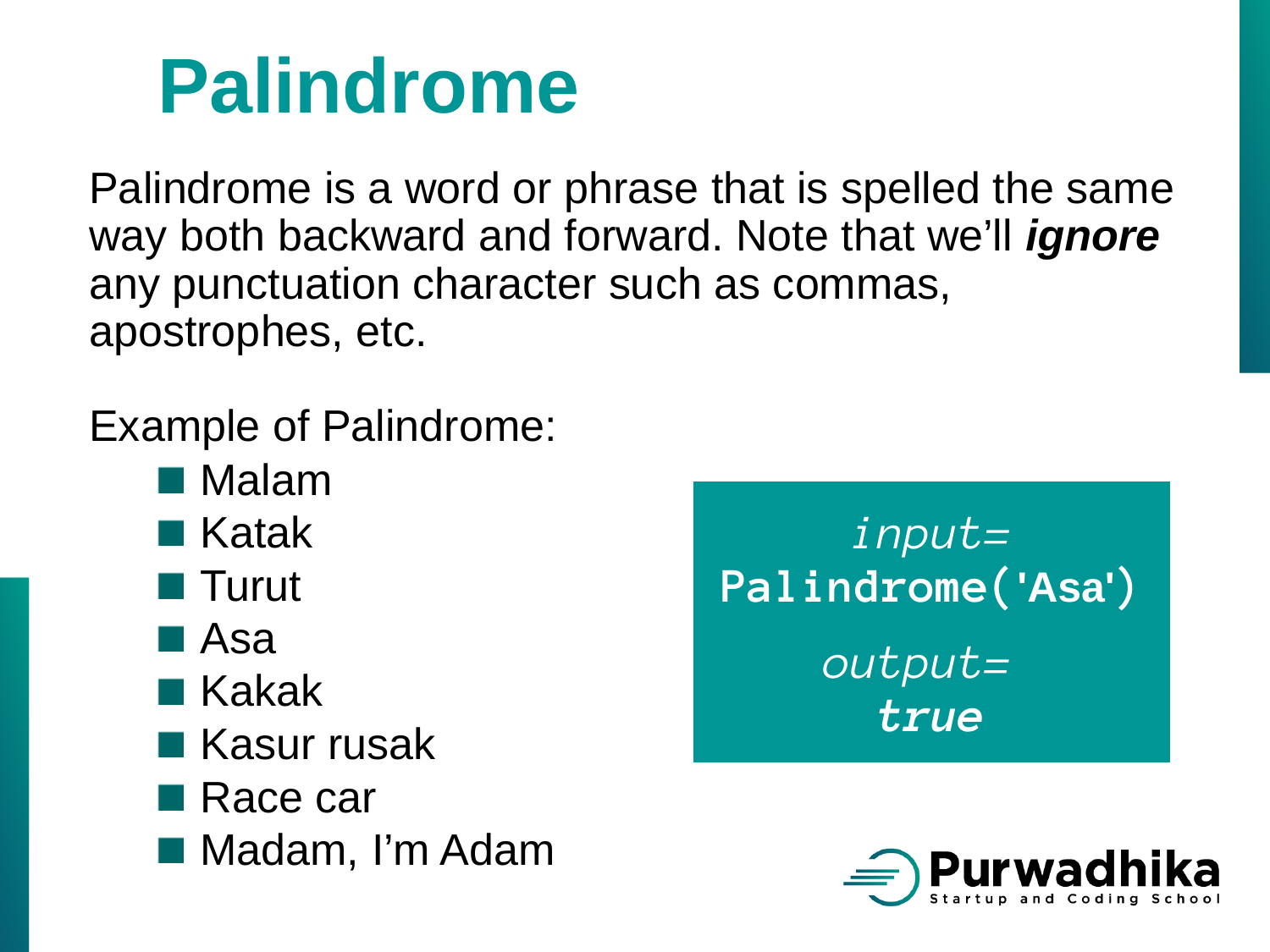

Palindrome
Palindrome is a word or phrase that is spelled the same way both backward and forward. Note that we’ll ignore any punctuation character such as commas, apostrophes, etc.

Example of Palindrome:
Malam
Katak
Turut
Asa
Kakak
Kasur rusak
Race car
Madam, I’m Adam

input= Palindrome('Asa')

output=
true